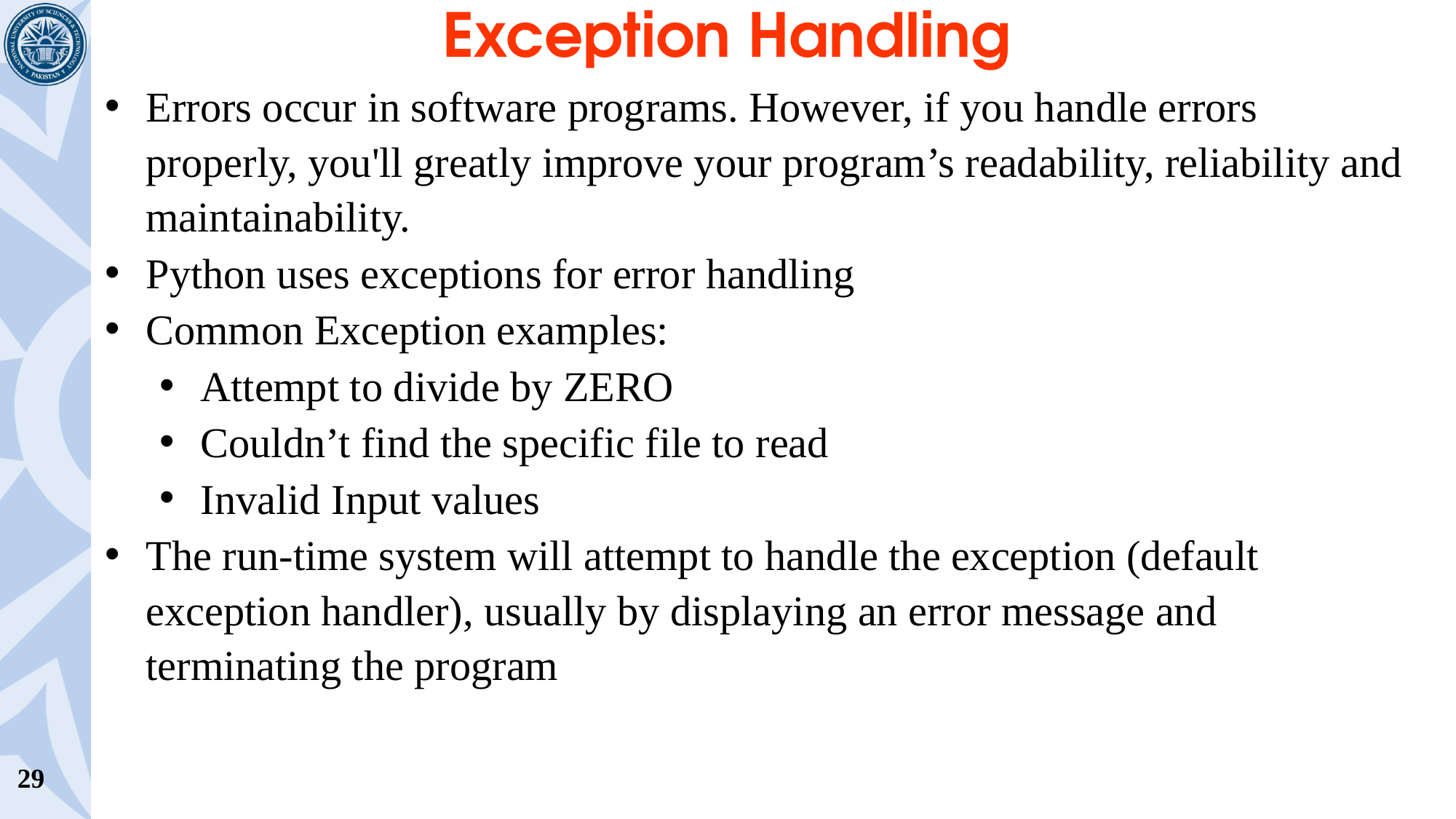

Exception Handling
Errors occur in software programs. However, if you handle errors properly, you'll greatly improve your program’s readability, reliability and maintainability.
Python uses exceptions for error handling
Common Exception examples:
Attempt to divide by ZERO
Couldn’t find the specific file to read
Invalid Input values
The run-time system will attempt to handle the exception (default exception handler), usually by displaying an error message and terminating the program

29